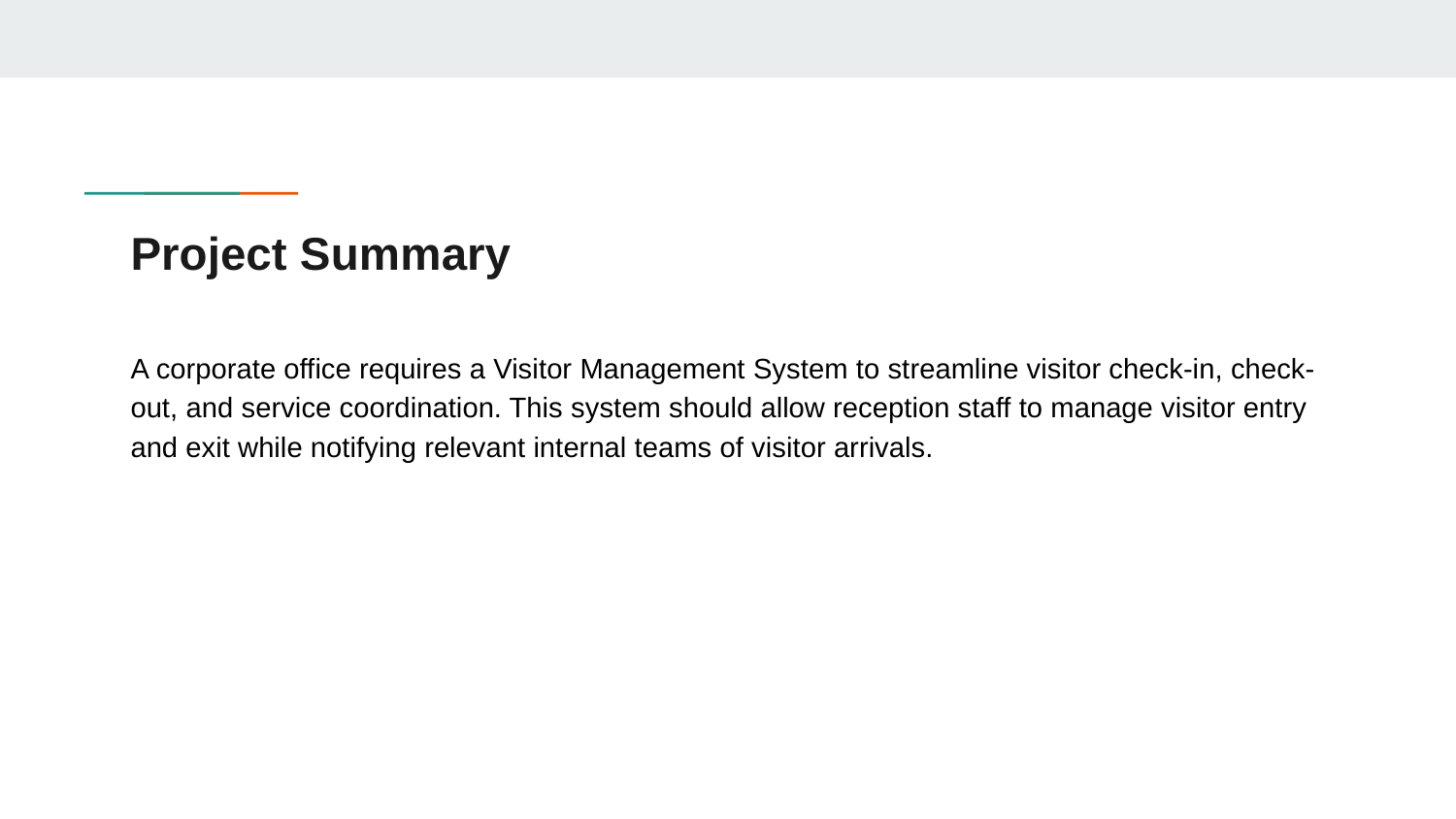

# Project Summary
A corporate office requires a Visitor Management System to streamline visitor check-in, check-out, and service coordination. This system should allow reception staff to manage visitor entry and exit while notifying relevant internal teams of visitor arrivals.